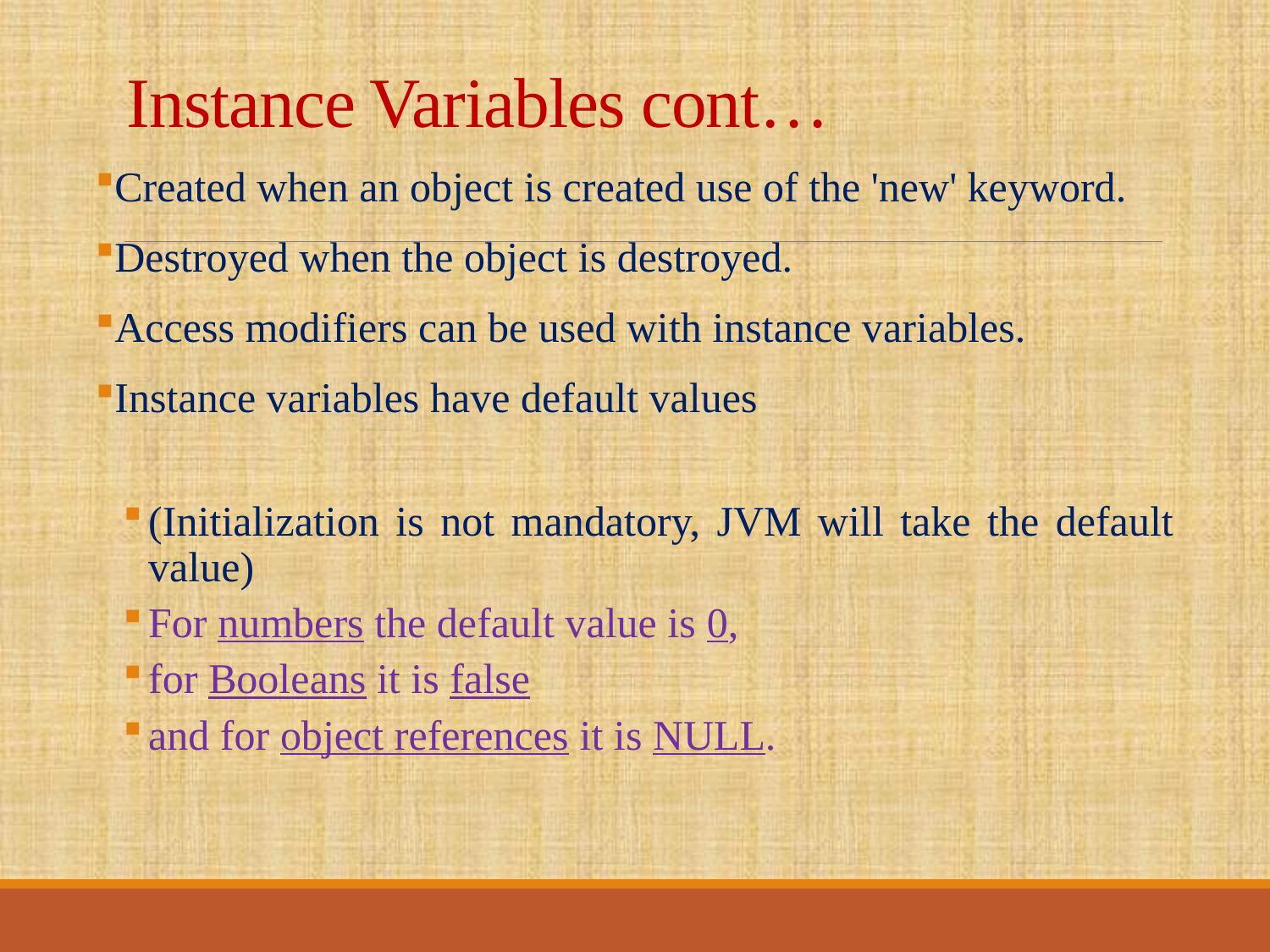

# Instance Variables cont…
Created when an object is created use of the 'new' keyword.
Destroyed when the object is destroyed.
Access modifiers can be used with instance variables.
Instance variables have default values

(Initialization is not mandatory, JVM will take the default value)
For numbers the default value is 0,
for Booleans it is false
and for object references it is NULL.